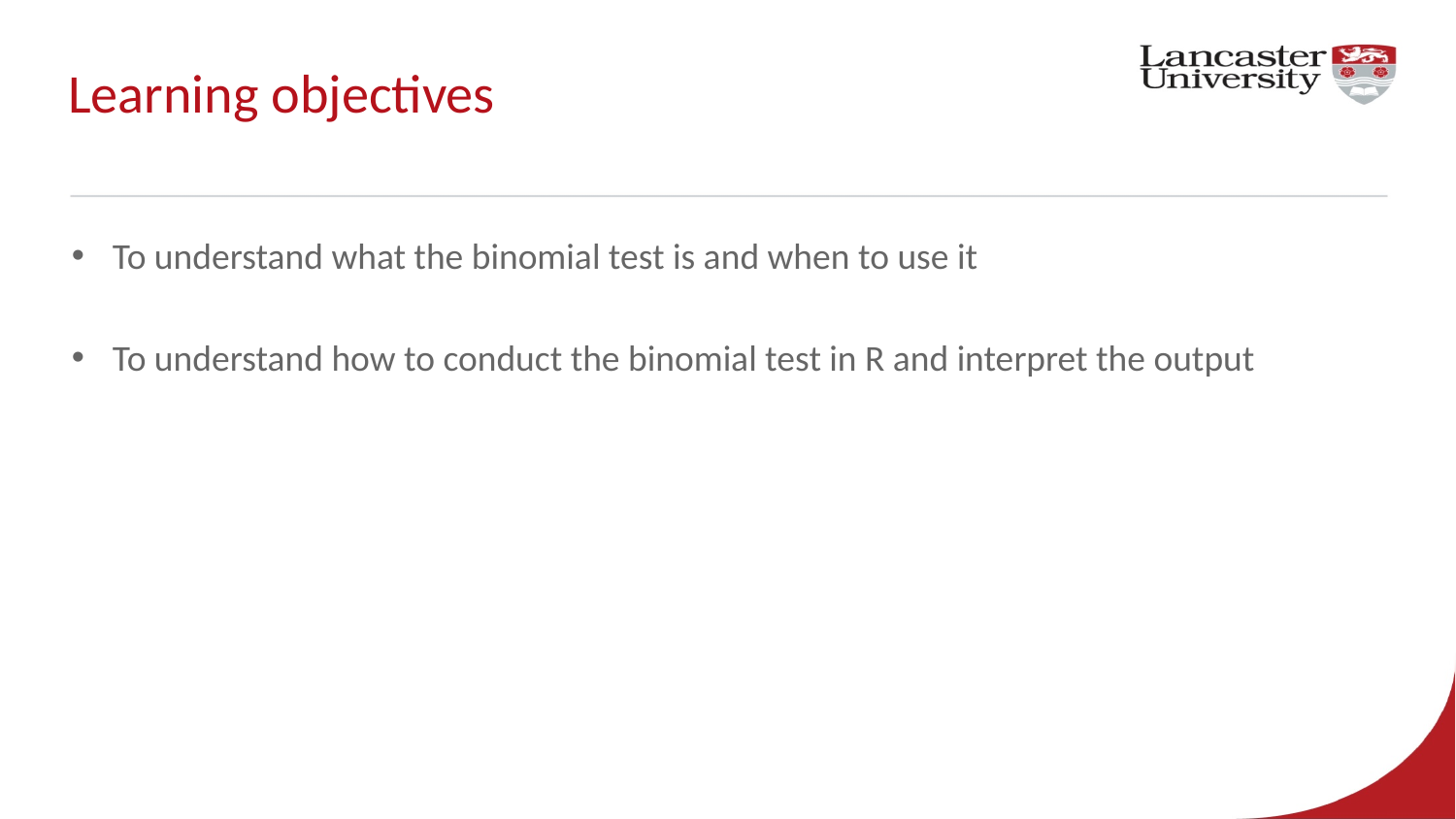

# Learning objectives
To understand what the binomial test is and when to use it

To understand how to conduct the binomial test in R and interpret the output